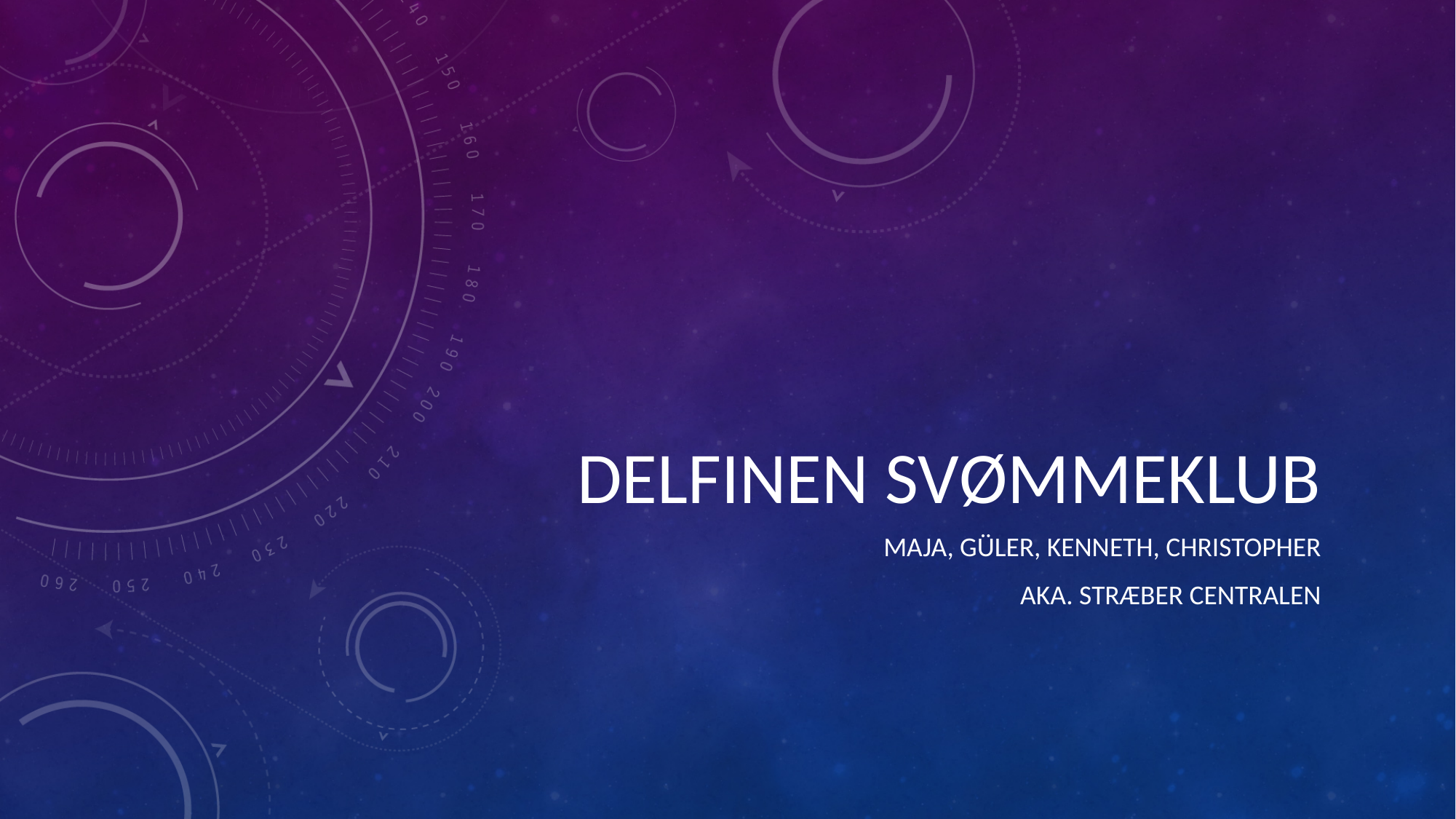

# Delfinen Svømmeklub
Maja, güler, kenneth, christopher
Aka. Stræber centralen